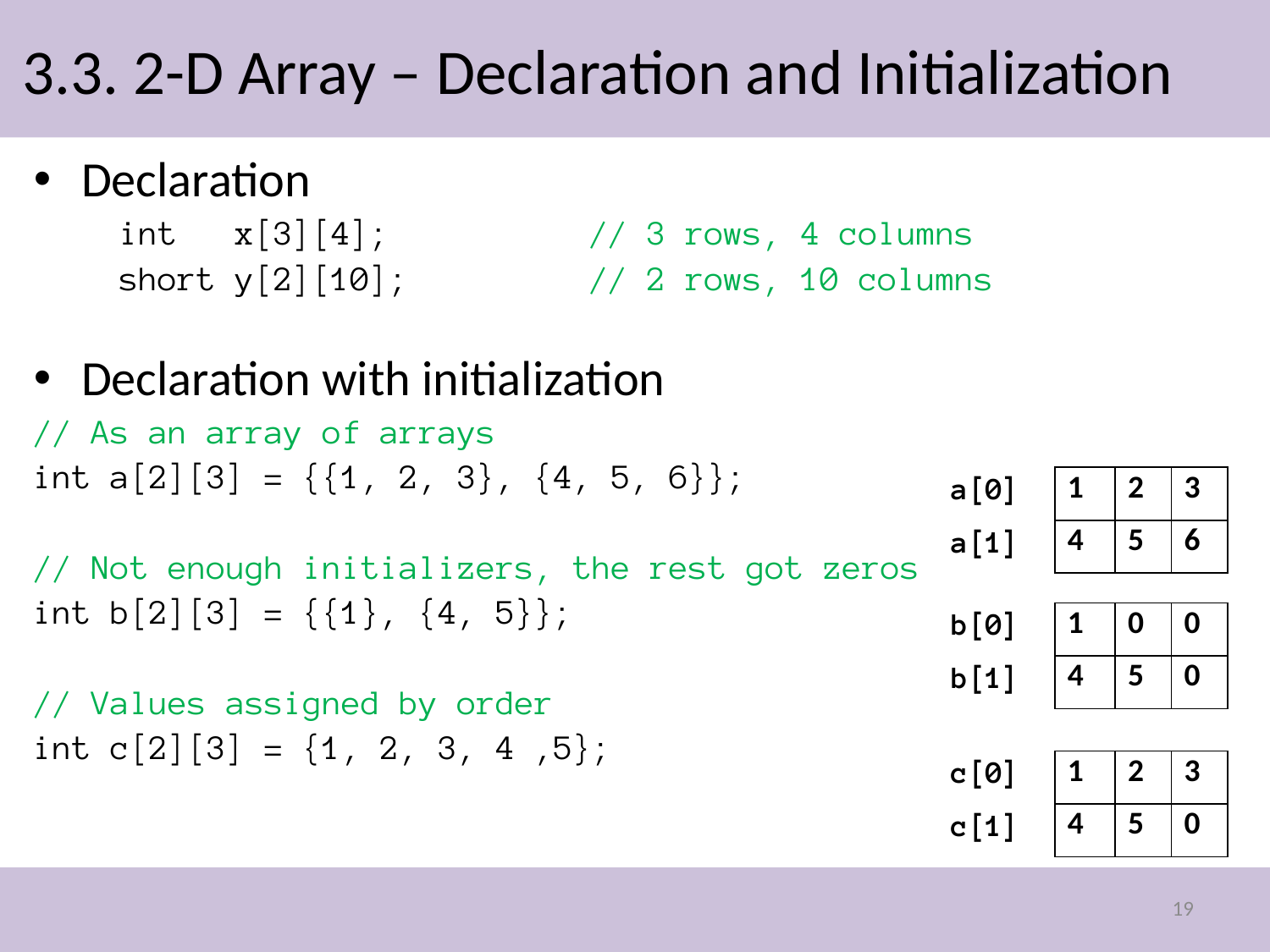

# 3.3. 2-D Array – Declaration and Initialization
Declaration
	  int   x[3][4];		// 3 rows, 4 columns
	  short y[2][10];		// 2 rows, 10 columns

Declaration with initialization
// As an array of arrays
int a[2][3] = {{1, 2, 3}, {4, 5, 6}};

// Not enough initializers, the rest got zeros
int b[2][3] = {{1}, {4, 5}};

// Values assigned by order
int c[2][3] = {1, 2, 3, 4 ,5};
| a[0] | 1 | 2 | 3 |
| --- | --- | --- | --- |
| a[1] | 4 | 5 | 6 |
| b[0] | 1 | 0 | 0 |
| --- | --- | --- | --- |
| b[1] | 4 | 5 | 0 |
| c[0] | 1 | 2 | 3 |
| --- | --- | --- | --- |
| c[1] | 4 | 5 | 0 |
19